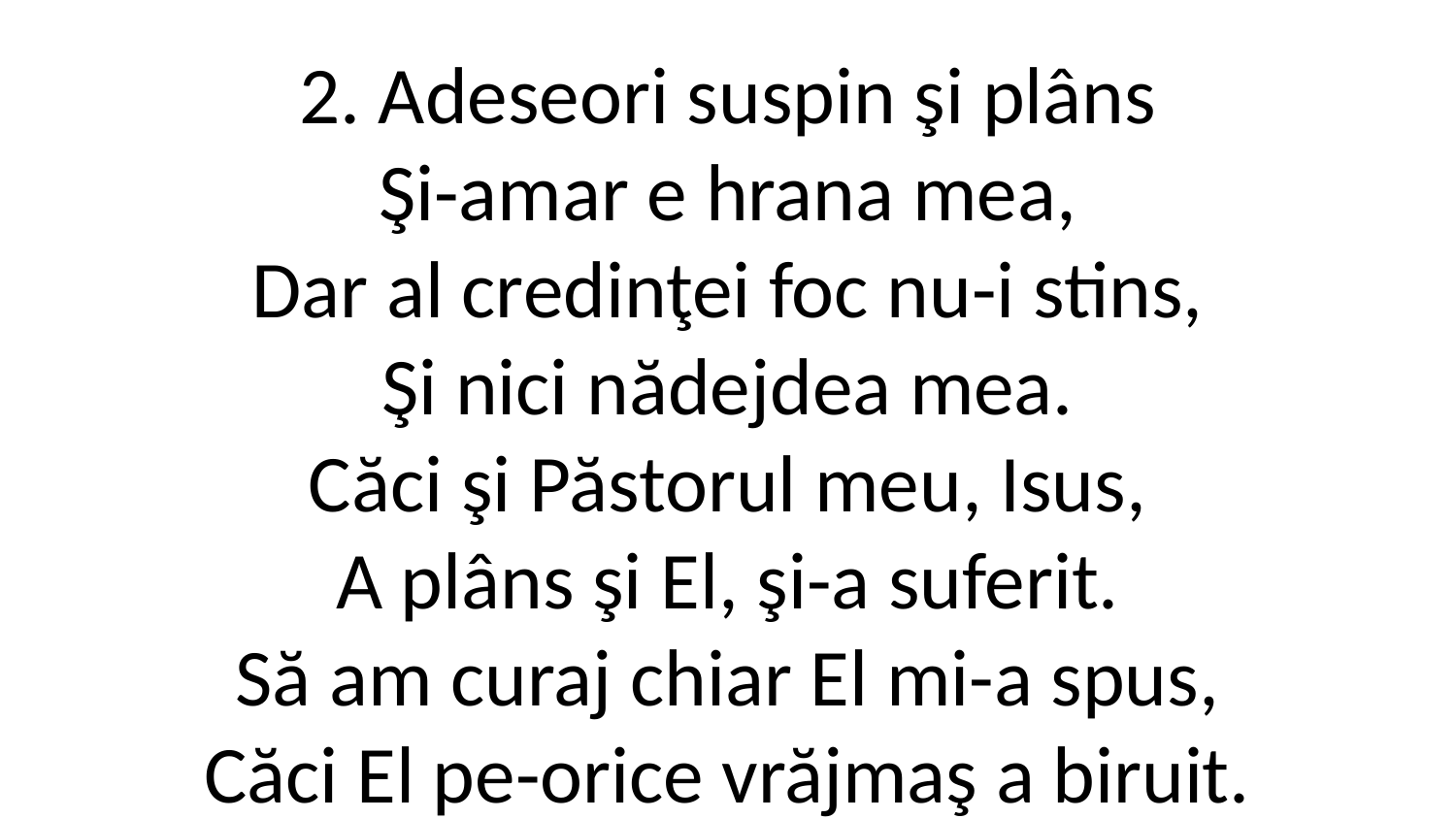

2. Adeseori suspin şi plâns
Şi-amar e hrana mea,
Dar al credinţei foc nu-i stins,
Şi nici nădejdea mea.
Căci şi Păstorul meu, Isus,
A plâns şi El, şi-a suferit.
Să am curaj chiar El mi-a spus,
Căci El pe-orice vrăjmaş a biruit.